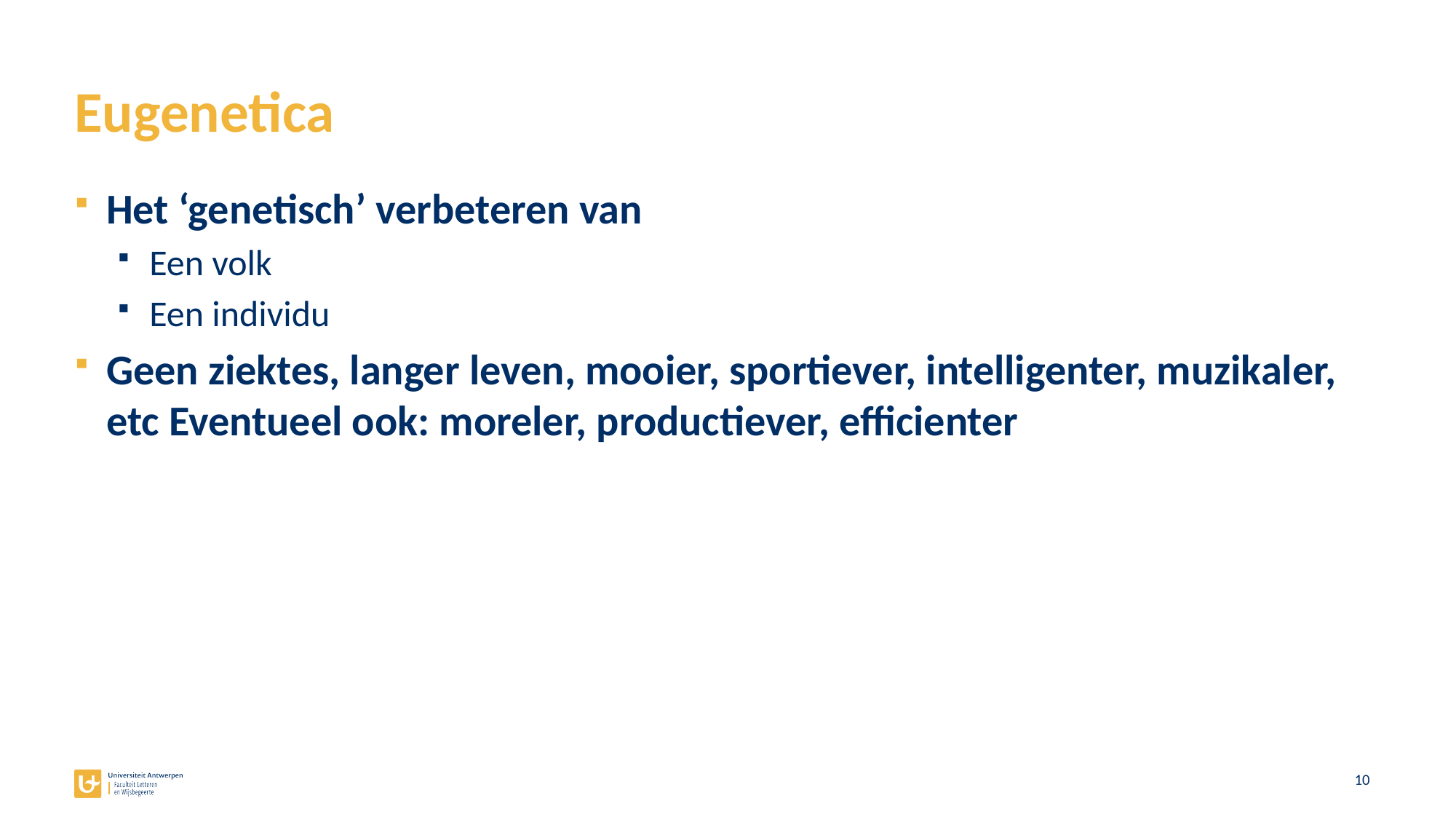

# Eugenetica
Het ‘genetisch’ verbeteren van
Een volk
Een individu
Geen ziektes, langer leven, mooier, sportiever, intelligenter, muzikaler, etc Eventueel ook: moreler, productiever, efficienter
10